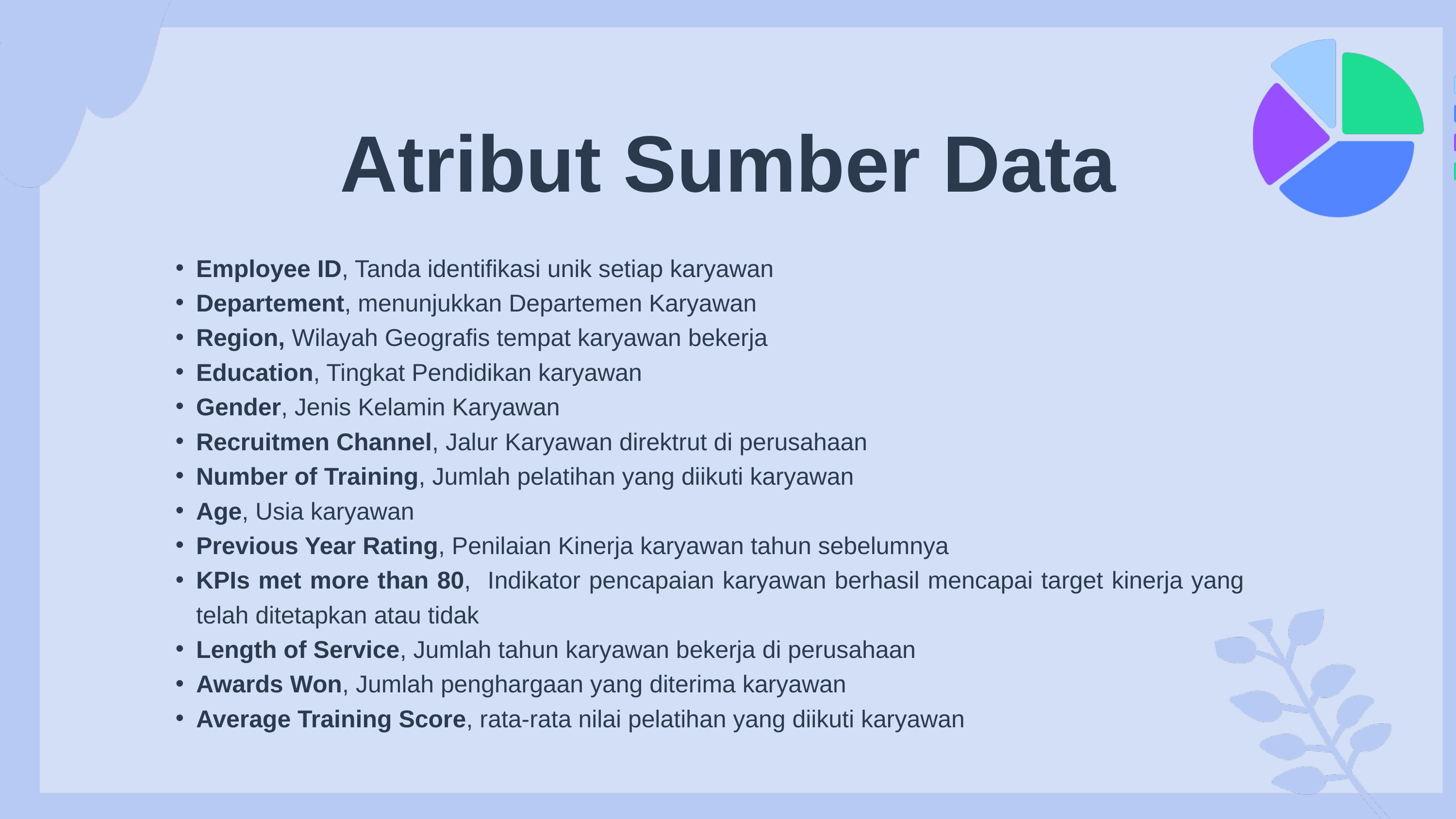

Atribut Sumber Data
Employee ID, Tanda identifikasi unik setiap karyawan
Departement, menunjukkan Departemen Karyawan
Region, Wilayah Geografis tempat karyawan bekerja
Education, Tingkat Pendidikan karyawan
Gender, Jenis Kelamin Karyawan
Recruitmen Channel, Jalur Karyawan direktrut di perusahaan
Number of Training, Jumlah pelatihan yang diikuti karyawan
Age, Usia karyawan
Previous Year Rating, Penilaian Kinerja karyawan tahun sebelumnya
KPIs met more than 80,  Indikator pencapaian karyawan berhasil mencapai target kinerja yang telah ditetapkan atau tidak
Length of Service, Jumlah tahun karyawan bekerja di perusahaan
Awards Won, Jumlah penghargaan yang diterima karyawan
Average Training Score, rata-rata nilai pelatihan yang diikuti karyawan